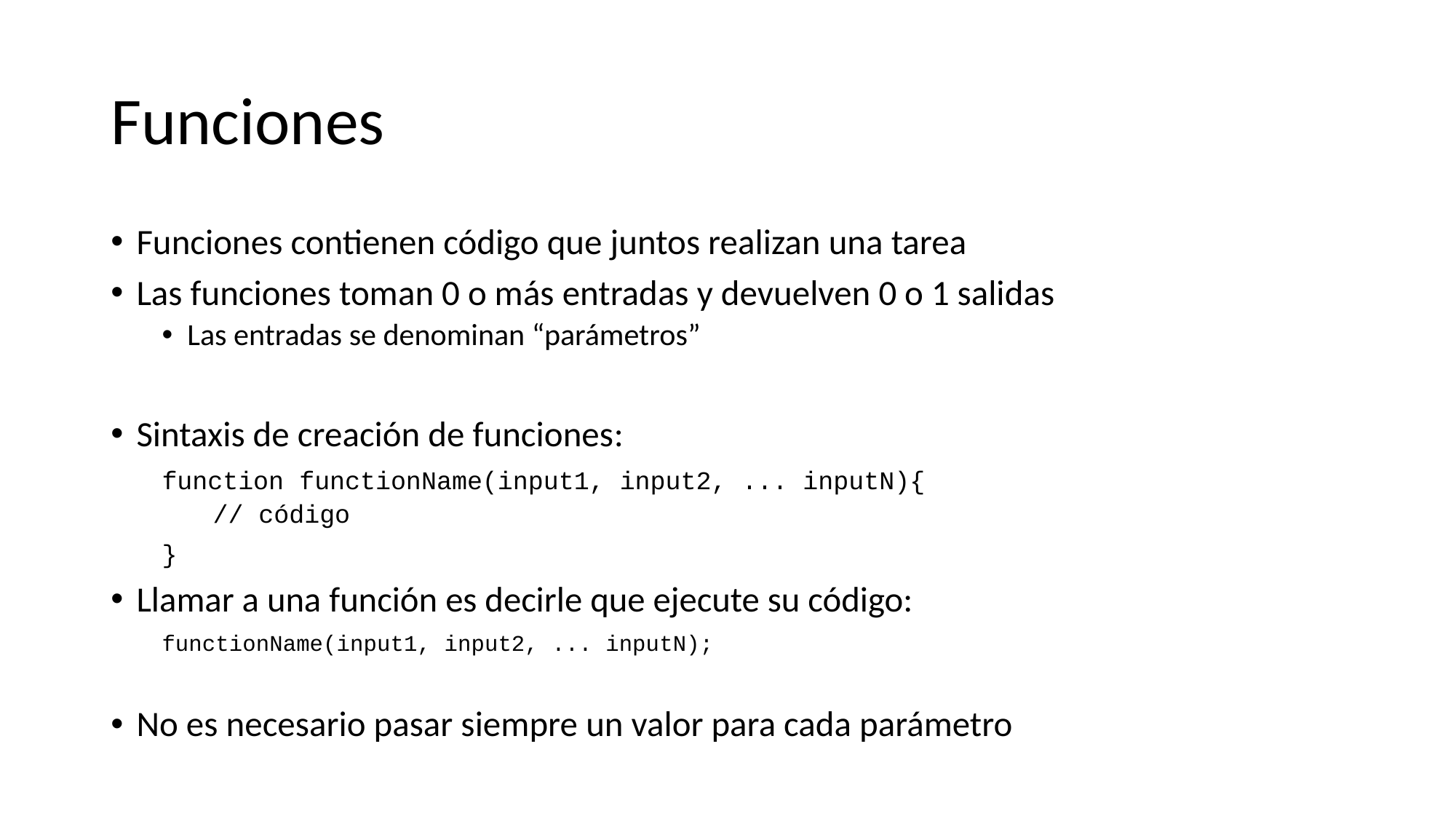

# Funciones
Funciones contienen código que juntos realizan una tarea
Las funciones toman 0 o más entradas y devuelven 0 o 1 salidas
Las entradas se denominan “parámetros”

Sintaxis de creación de funciones:
function functionName(input1, input2, ... inputN){
// código
}
Llamar a una función es decirle que ejecute su código:
functionName(input1, input2, ... inputN);

No es necesario pasar siempre un valor para cada parámetro